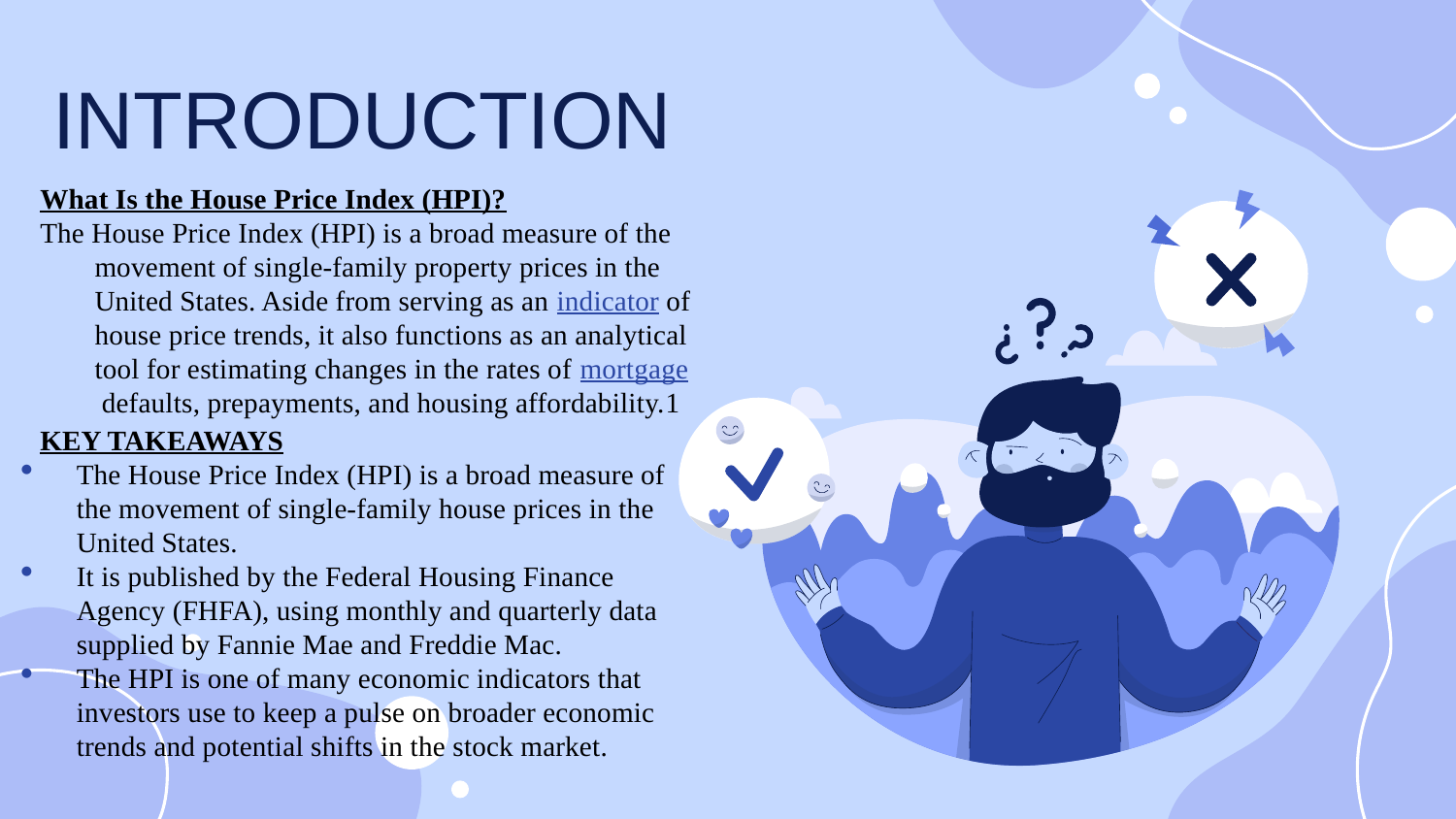

# INTRODUCTION
What Is the House Price Index (HPI)?
The House Price Index (HPI) is a broad measure of the movement of single-family property prices in the United States. Aside from serving as an indicator of house price trends, it also functions as an analytical tool for estimating changes in the rates of mortgage defaults, prepayments, and housing affordability.1
KEY TAKEAWAYS
The House Price Index (HPI) is a broad measure of the movement of single-family house prices in the United States.
It is published by the Federal Housing Finance Agency (FHFA), using monthly and quarterly data supplied by Fannie Mae and Freddie Mac.
The HPI is one of many economic indicators that investors use to keep a pulse on broader economic trends and potential shifts in the stock market.